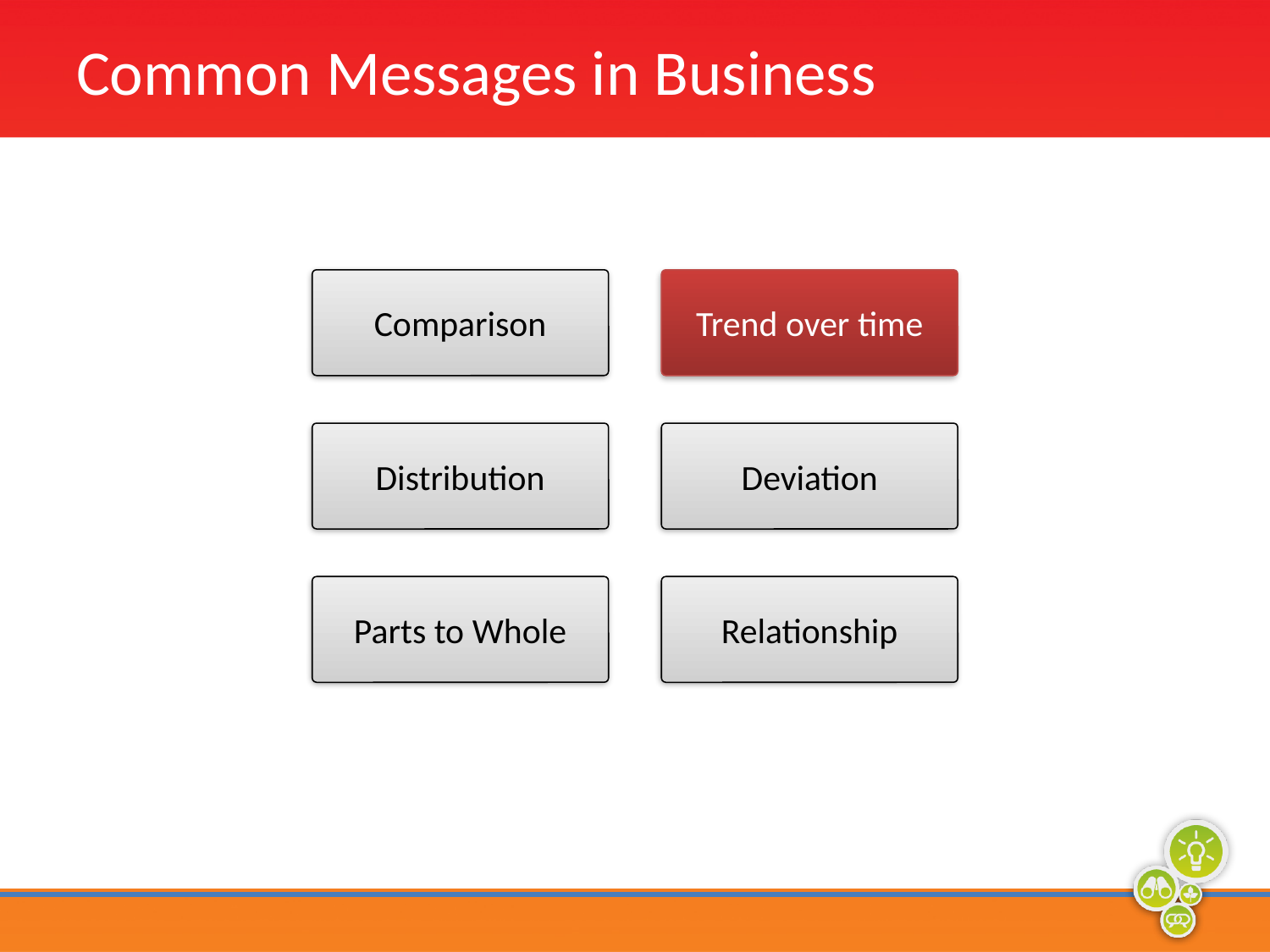

# Common Messages in Business
Comparison
Trend over time
Distribution
Deviation
Parts to Whole
Relationship